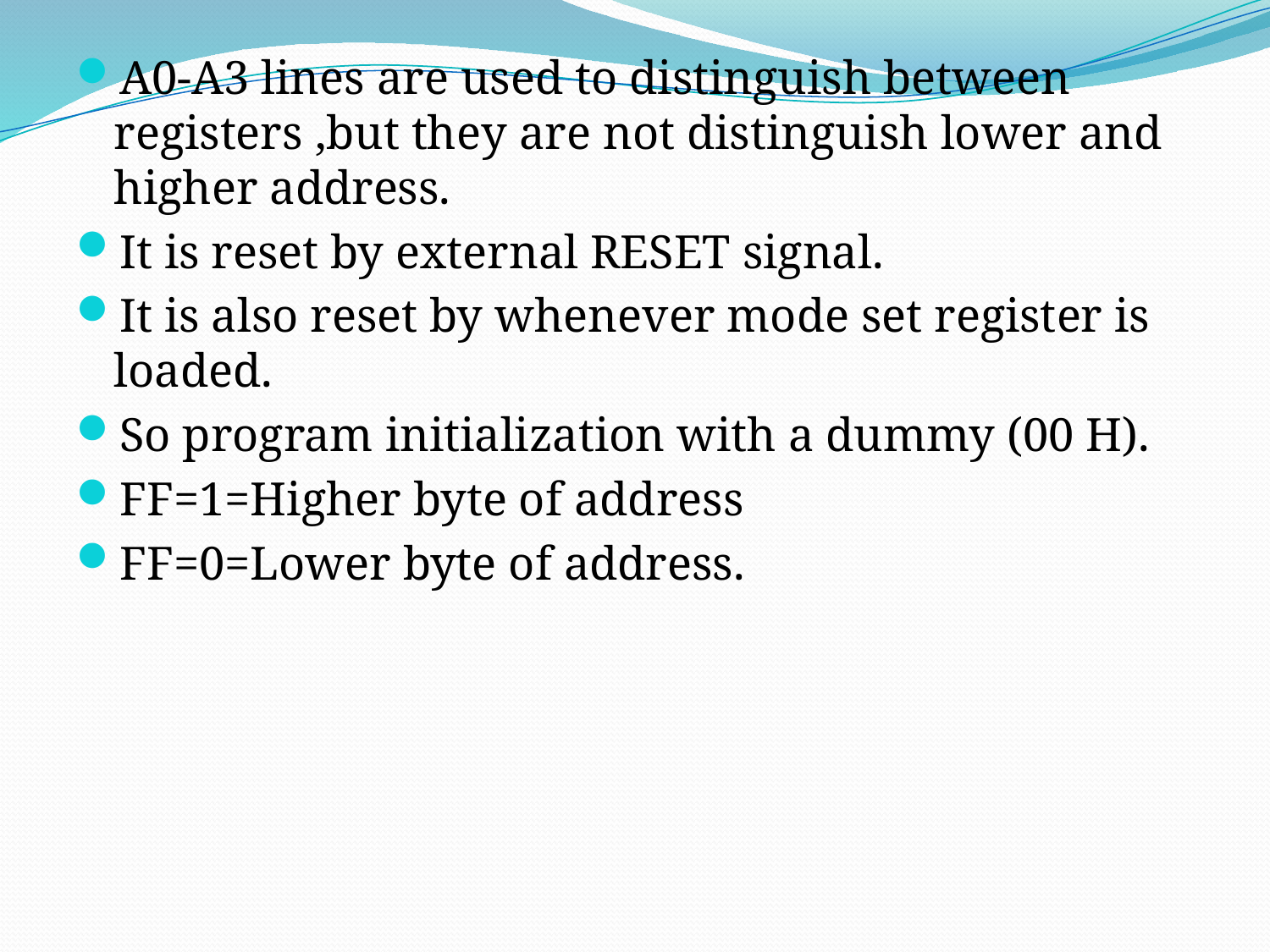

A0-A3 lines are used to distinguish between registers ,but they are not distinguish lower and higher address.
It is reset by external RESET signal.
It is also reset by whenever mode set register is loaded.
So program initialization with a dummy (00 H).
FF=1=Higher byte of address
FF=0=Lower byte of address.